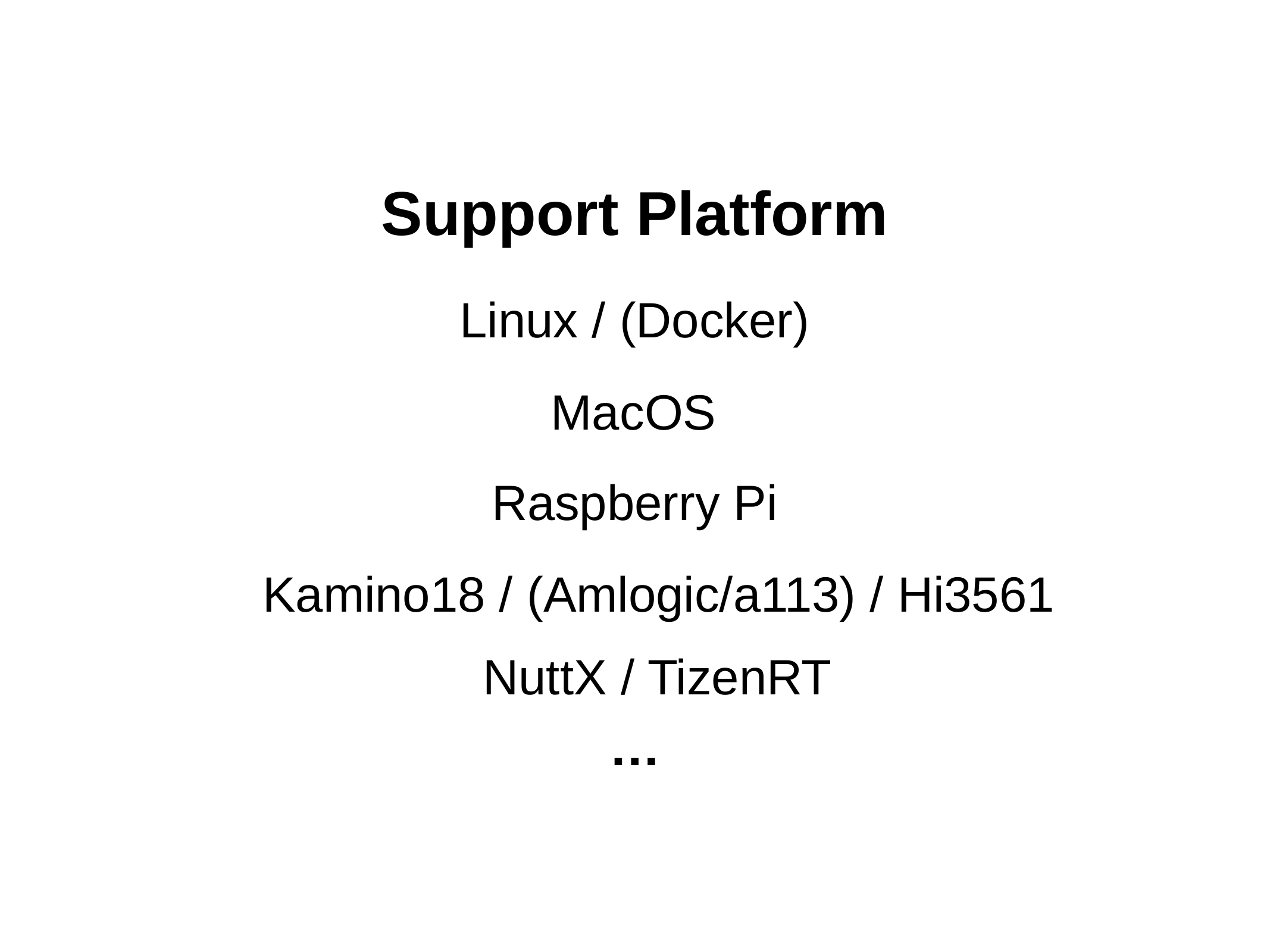

# Support Platform
Linux / (Docker)
MacOS
Raspberry Pi
Kamino18 / (Amlogic/a113) / Hi3561
NuttX / TizenRT
…